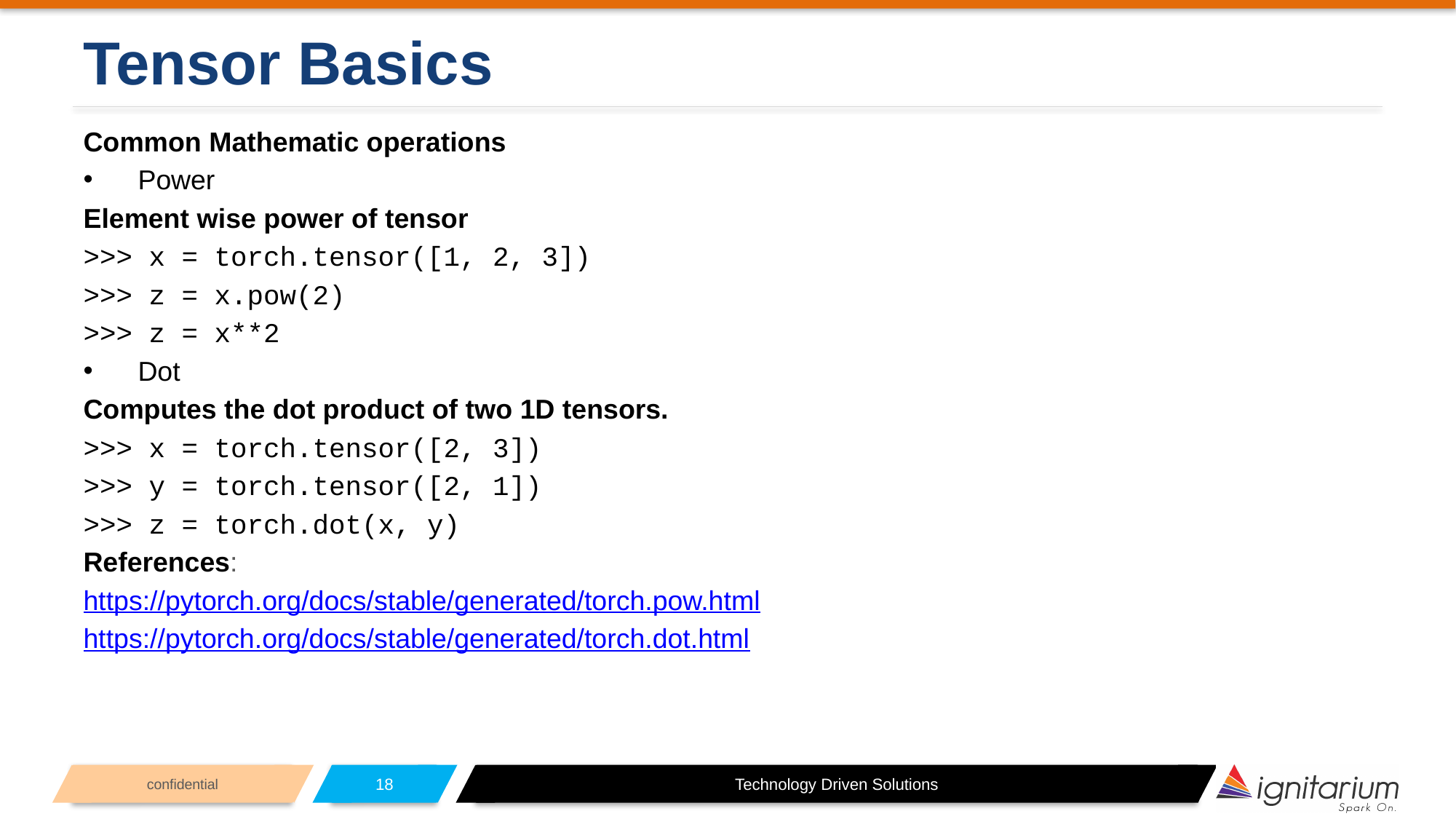

# Tensor Basics
Common Mathematic operations
Power
Element wise power of tensor
>>> x = torch.tensor([1, 2, 3])
>>> z = x.pow(2)
>>> z = x**2
Dot
Computes the dot product of two 1D tensors.
>>> x = torch.tensor([2, 3])
>>> y = torch.tensor([2, 1])
>>> z = torch.dot(x, y)
References:
https://pytorch.org/docs/stable/generated/torch.pow.html
https://pytorch.org/docs/stable/generated/torch.dot.html